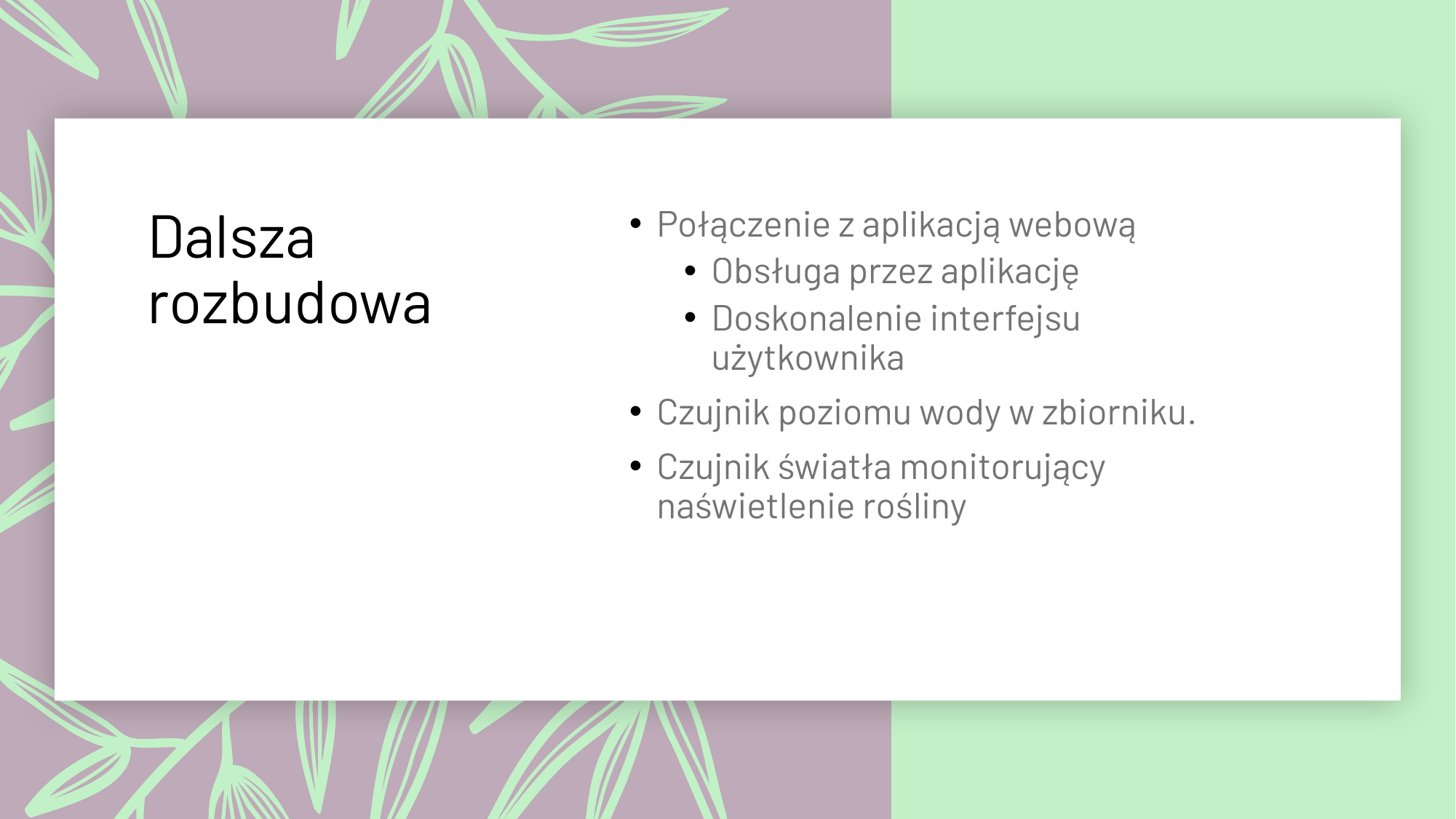

# Dalsza rozbudowa
Połączenie z aplikacją webową
Obsługa przez aplikację
Doskonalenie interfejsu użytkownika
Czujnik poziomu wody w zbiorniku.
Czujnik światła monitorujący naświetlenie rośliny